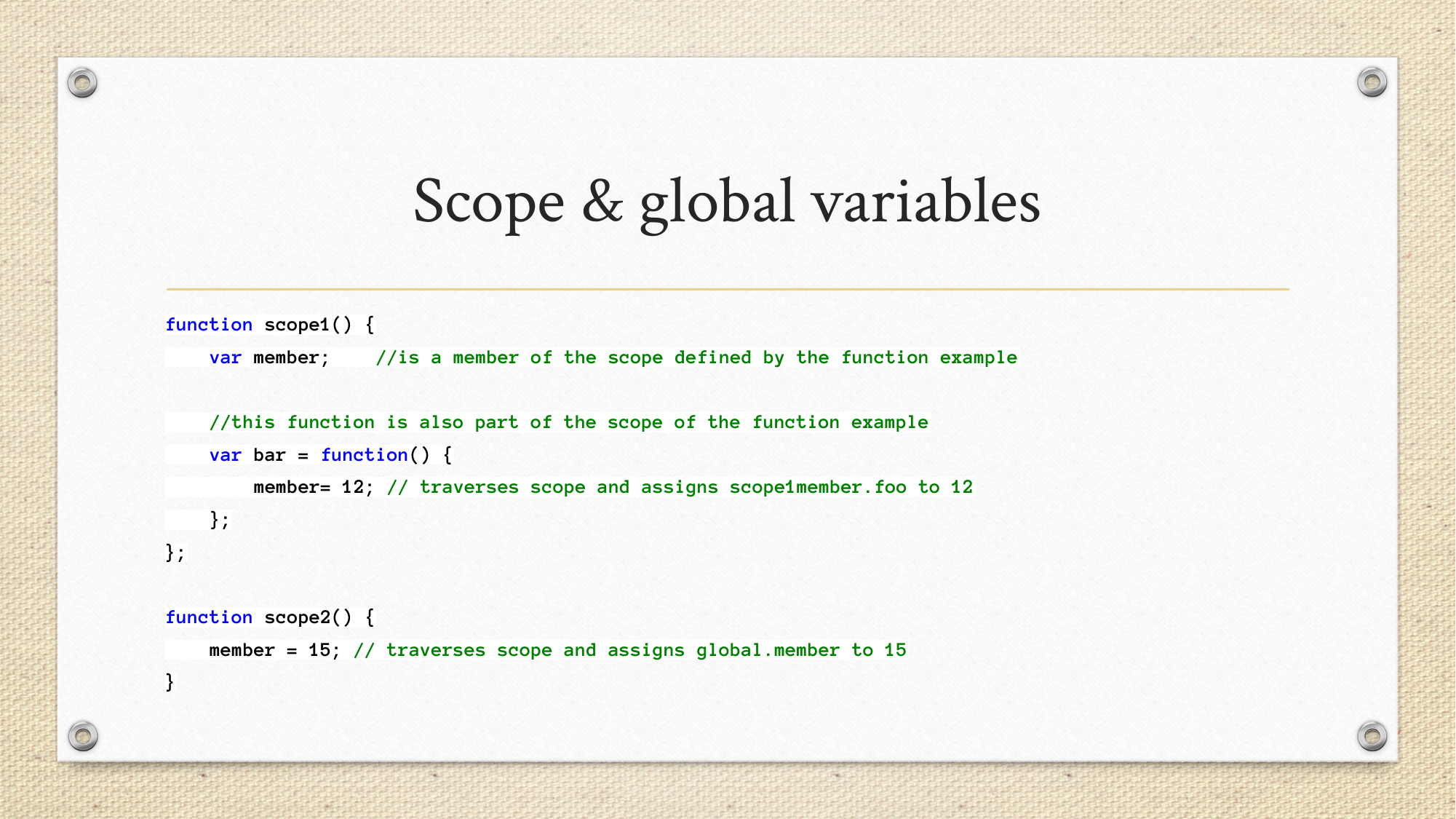

# Scope & global variables
function scope1() {
    var member;    //is a member of the scope defined by the function example

    //this function is also part of the scope of the function example
    var bar = function() {
        member= 12; // traverses scope and assigns scope1member.foo to 12
    };
};

function scope2() {
    member = 15; // traverses scope and assigns global.member to 15
}